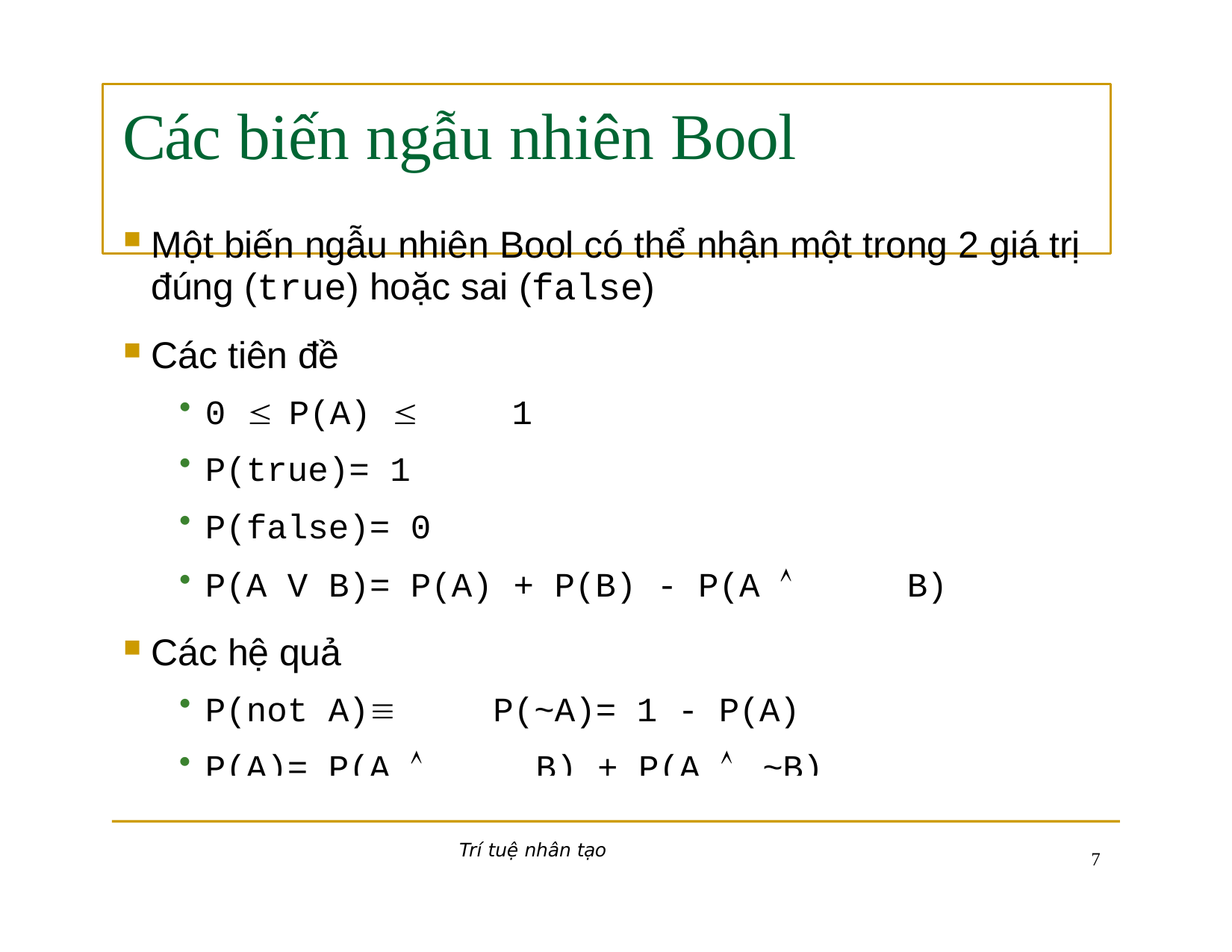

# Các biến ngẫu nhiên Bool
Một biến ngẫu nhiên Bool có thể nhận một trong 2 giá trị đúng (true) hoặc sai (false)
Các tiên đề
0 ≤	P(A) ≤	1
P(true)= 1
P(false)= 0
P(A V B)= P(A) + P(B) - P(A ∧	B)
Các hệ quả
P(not A)≡	P(~A)= 1 - P(A)
P(A)= P(A ∧	B) + P(A ∧	~B)

Trí tuệ nhân tạo
7